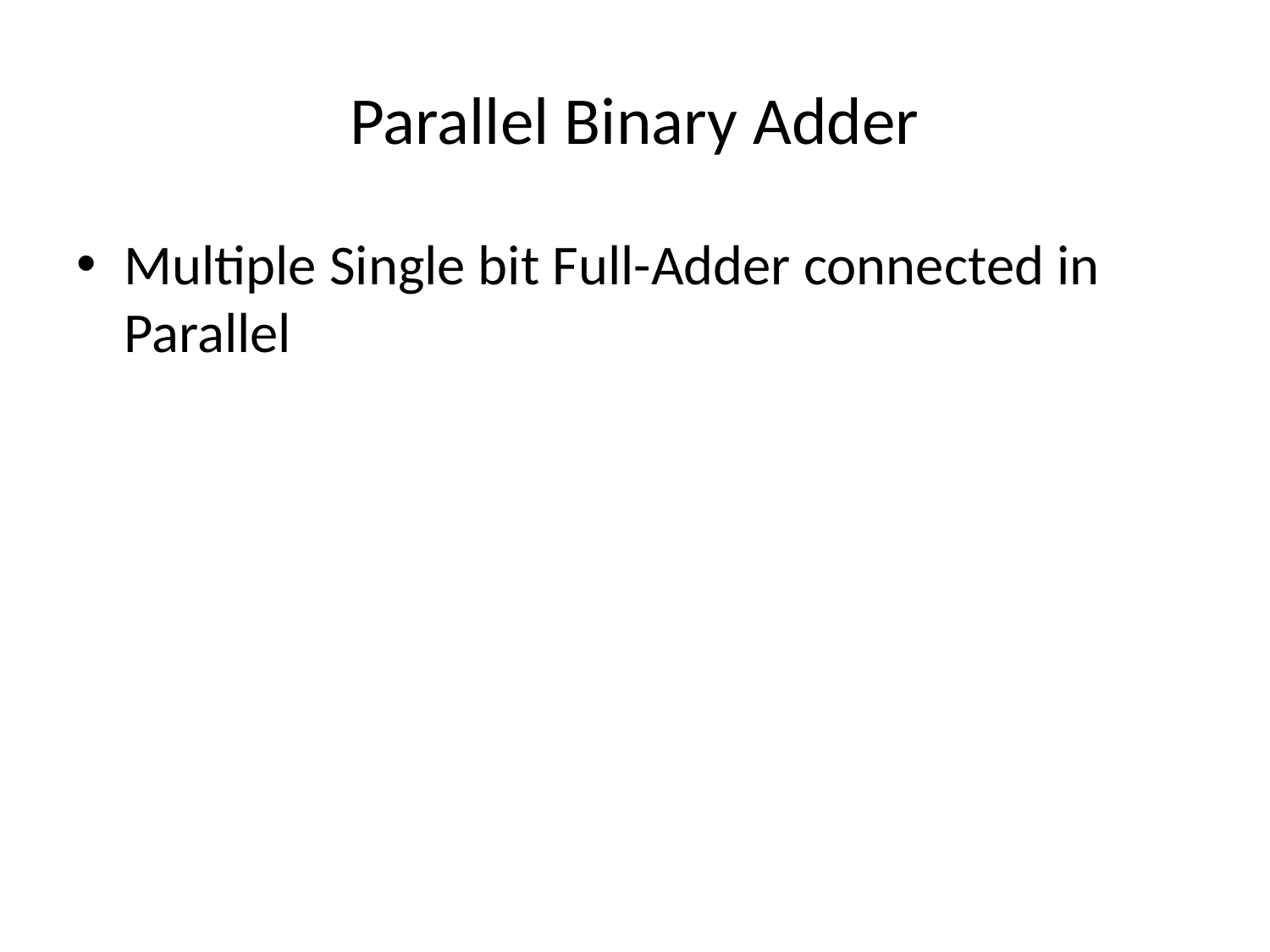

# Parallel Binary Adder
Multiple Single bit Full-Adder connected in Parallel